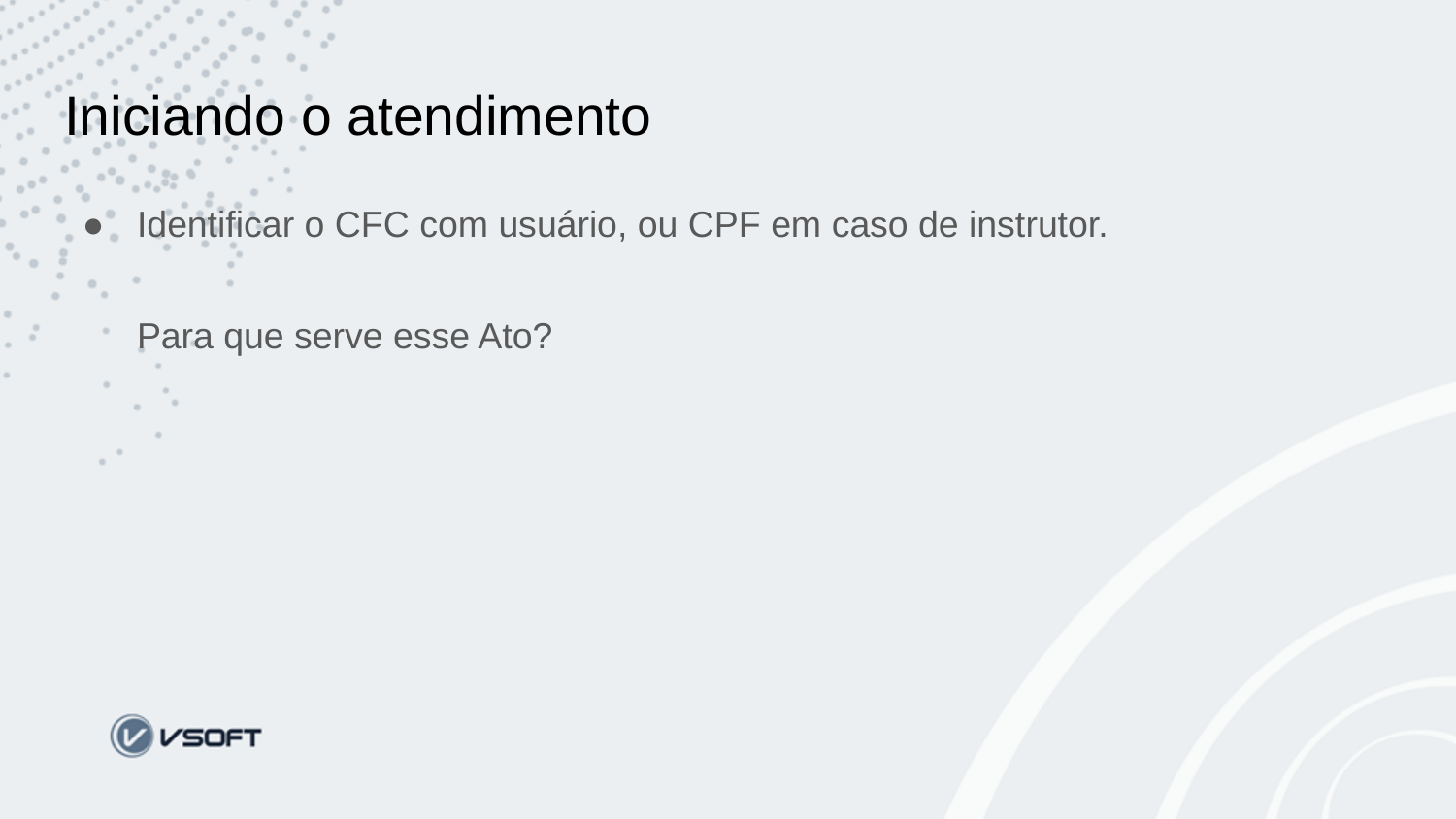

# Iniciando o atendimento
Identificar o CFC com usuário, ou CPF em caso de instrutor.
Para que serve esse Ato?